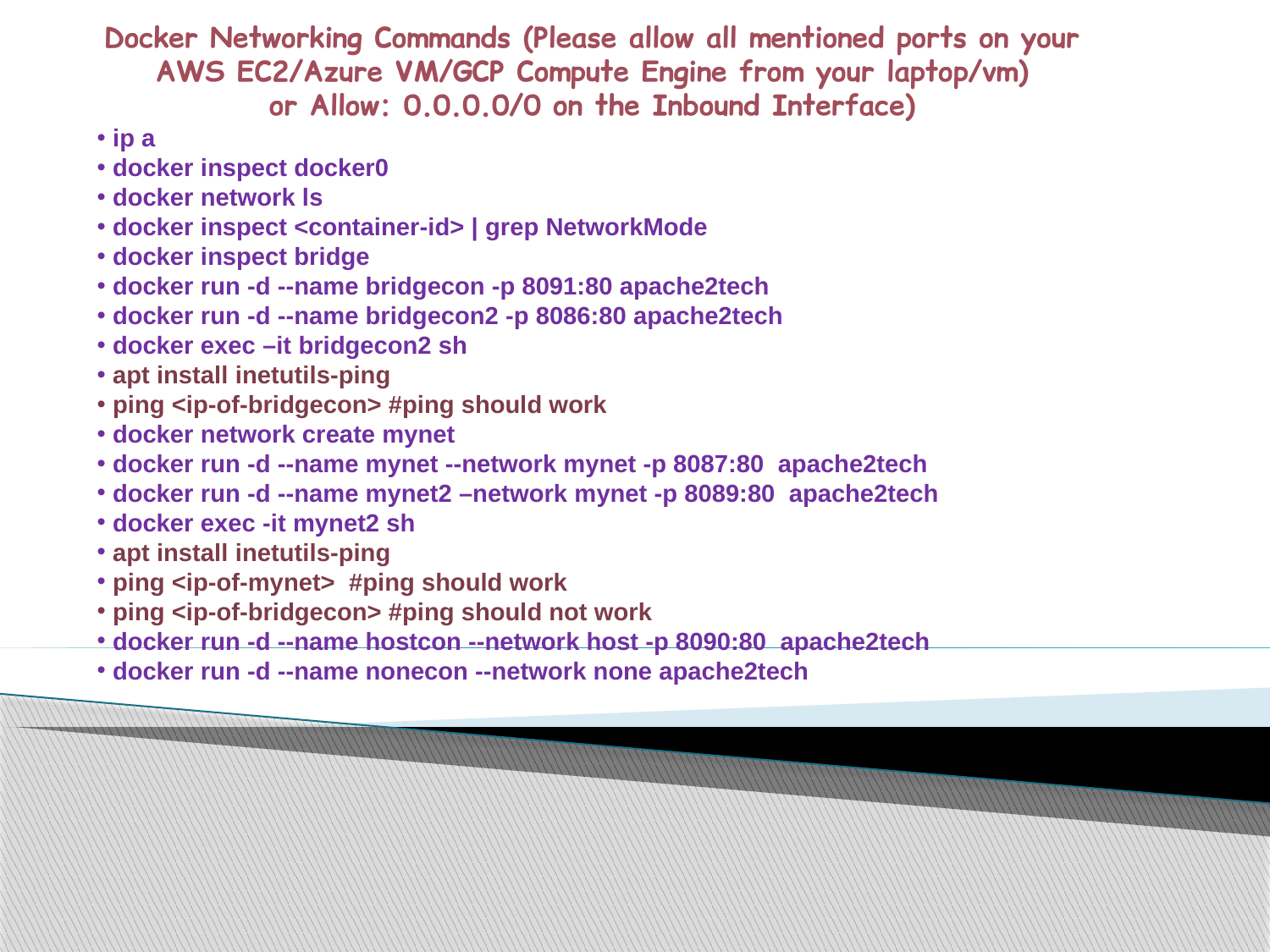

# Docker Networking Commands (Please allow all mentioned ports on your AWS EC2/Azure VM/GCP Compute Engine from your laptop/vm) or Allow: 0.0.0.0/0 on the Inbound Interface)
 ip a
 docker inspect docker0
 docker network ls
 docker inspect <container-id> | grep NetworkMode
 docker inspect bridge
 docker run -d --name bridgecon -p 8091:80 apache2tech
 docker run -d --name bridgecon2 -p 8086:80 apache2tech
 docker exec –it bridgecon2 sh
 apt install inetutils-ping
 ping <ip-of-bridgecon> #ping should work
 docker network create mynet
 docker run -d --name mynet --network mynet -p 8087:80  apache2tech
 docker run -d --name mynet2 –network mynet -p 8089:80  apache2tech
 docker exec -it mynet2 sh
 apt install inetutils-ping
 ping <ip-of-mynet>  #ping should work
 ping <ip-of-bridgecon> #ping should not work
 docker run -d --name hostcon --network host -p 8090:80  apache2tech
 docker run -d --name nonecon --network none apache2tech